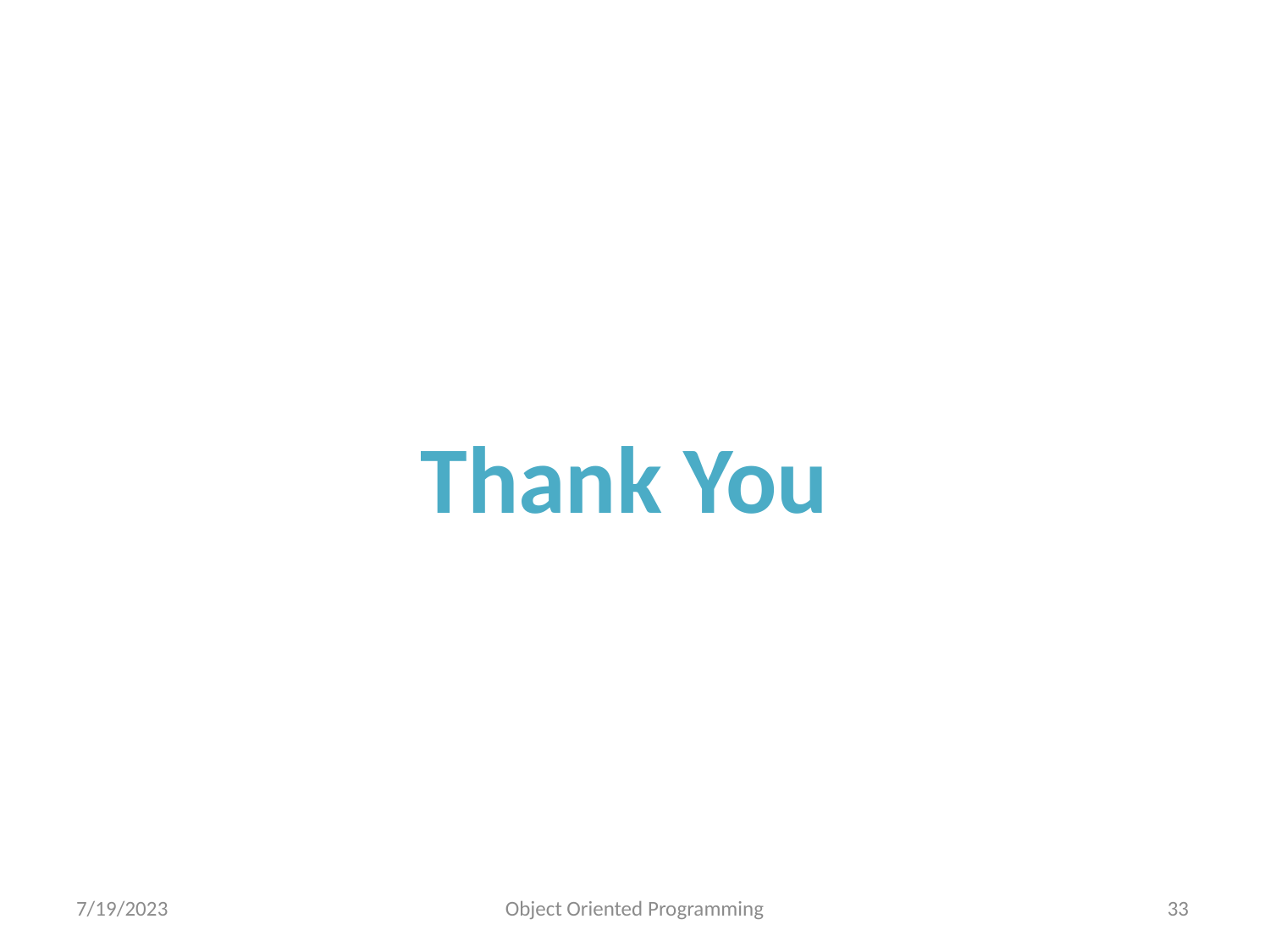

Thank You
7/19/2023
Object Oriented Programming
33